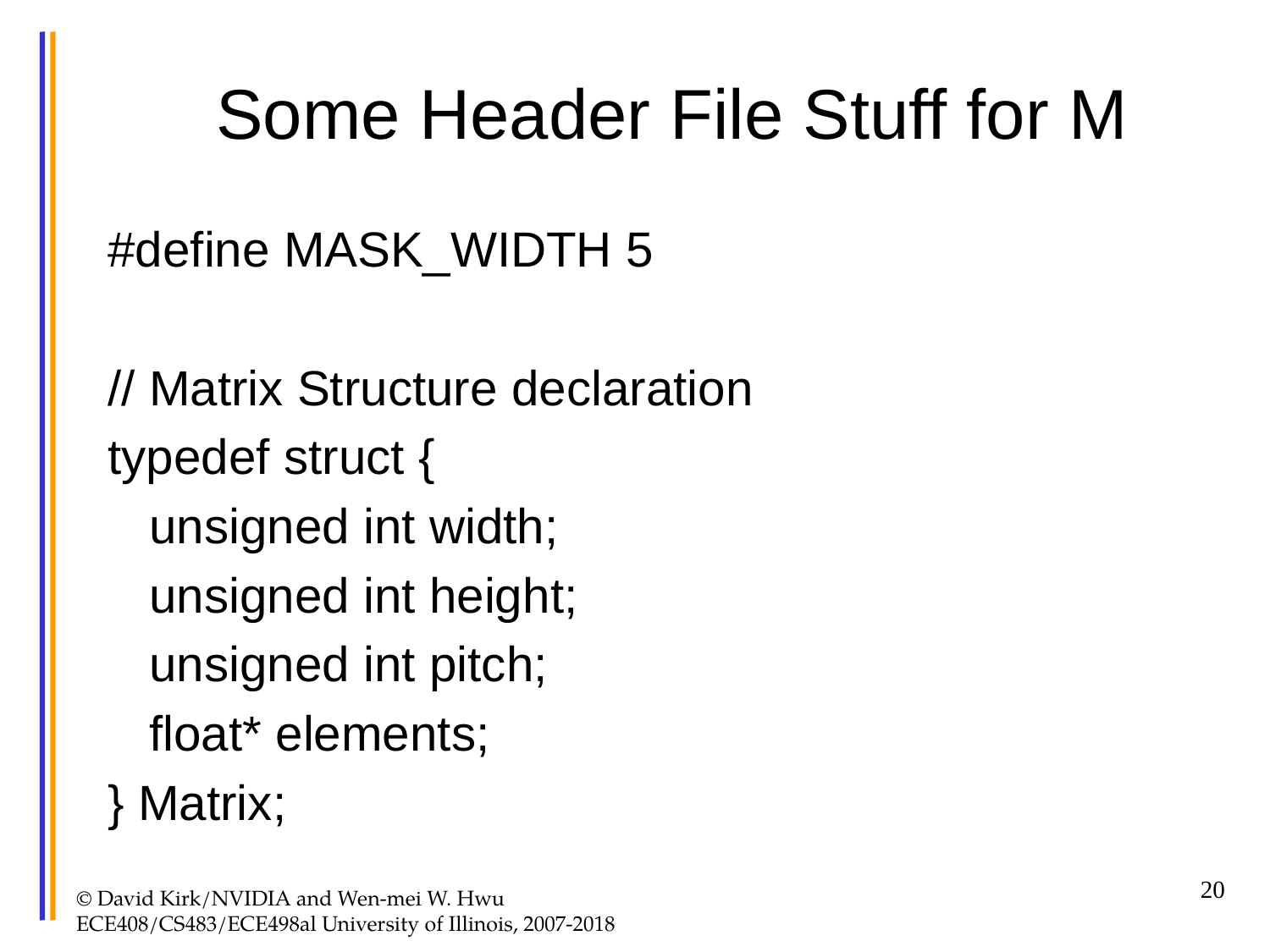

# Some Header File Stuff for M
#define MASK_WIDTH 5

// Matrix Structure declaration
typedef struct {
   unsigned int width;
   unsigned int height;
   unsigned int pitch;
   float* elements;
} Matrix;

20
© David Kirk/NVIDIA and Wen-mei W. Hwu       ECE408/CS483/ECE498al University of Illinois, 2007-2018